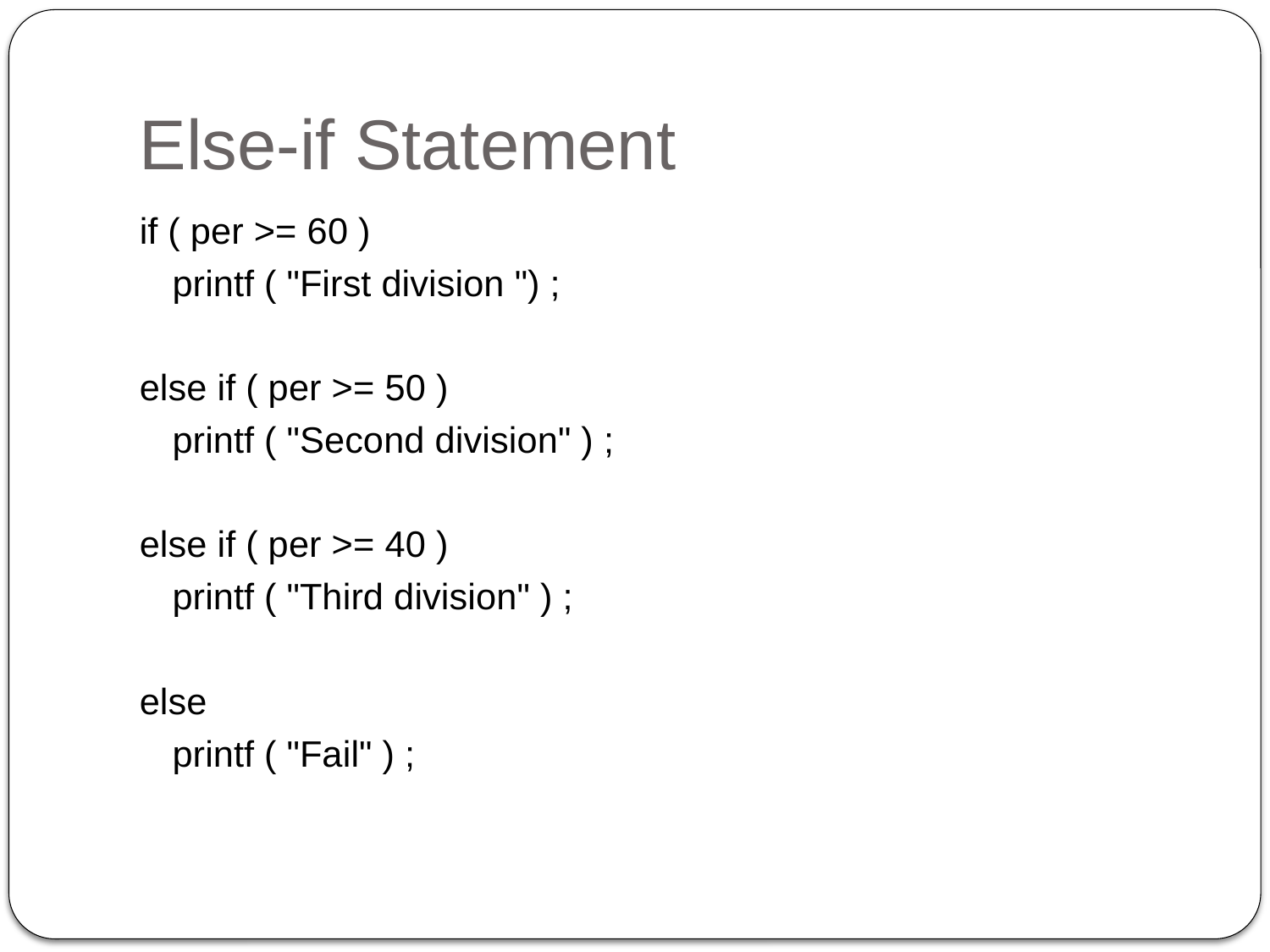

# Else-if Statement
if ( per >= 60 )
		printf ( "First division ") ;

else if ( per >= 50 )
		printf ( "Second division" ) ;

else if ( per >= 40 )
		printf ( "Third division" ) ;

else
		printf ( "Fail" ) ;